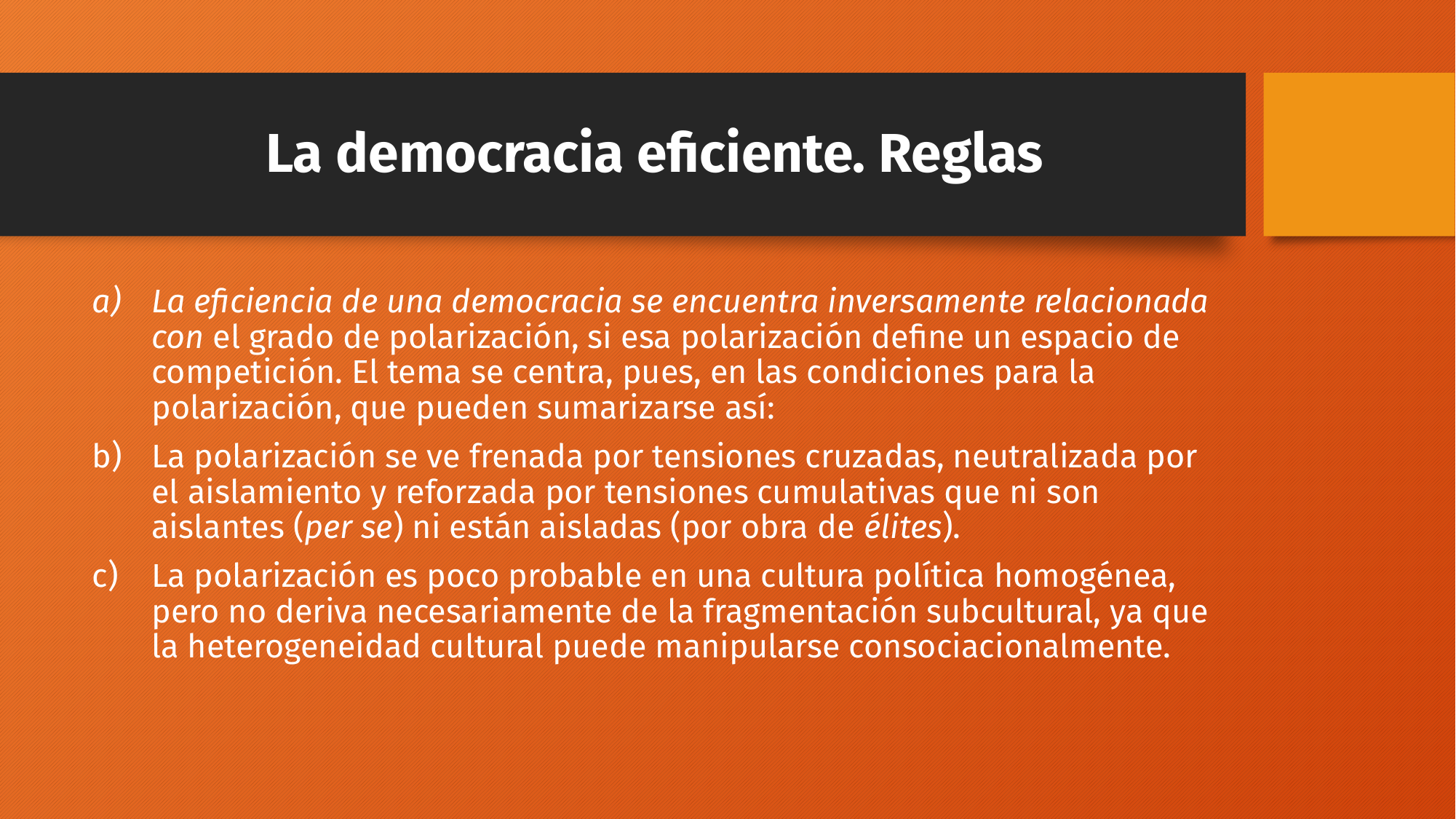

# La democracia eficiente. Reglas
La eficiencia de una democracia se encuentra inversamente relacionada con el grado de polarización, si esa polarización define un espacio de competición. El tema se centra, pues, en las condiciones para la polarización, que pueden sumarizarse así:
La polarización se ve frenada por tensiones cruzadas, neutralizada por el aislamiento y reforzada por tensiones cumulativas que ni son aislantes (per se) ni están aisladas (por obra de élites).
La polarización es poco probable en una cultura política homogénea, pero no deriva necesariamente de la fragmentación subcultural, ya que la heterogeneidad cultural puede manipularse consociacionalmente.